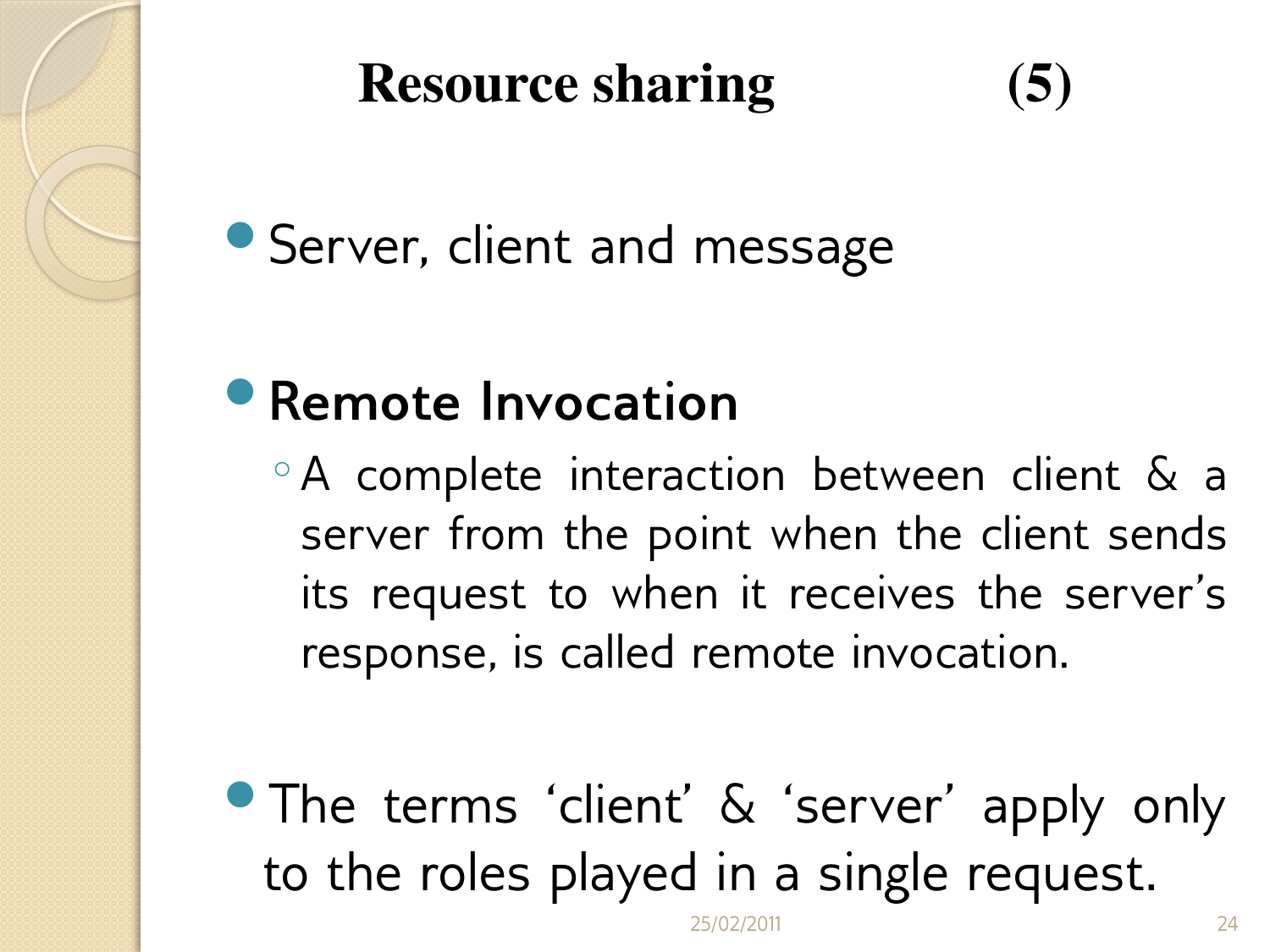

# Resource sharing 		 (5)
Server, client and message

Remote Invocation
A complete interaction between client & a server from the point when the client sends its request to when it receives the server’s response, is called remote invocation.

The terms ‘client’ & ‘server’ apply only to the roles played in a single request.
25/02/2011
24